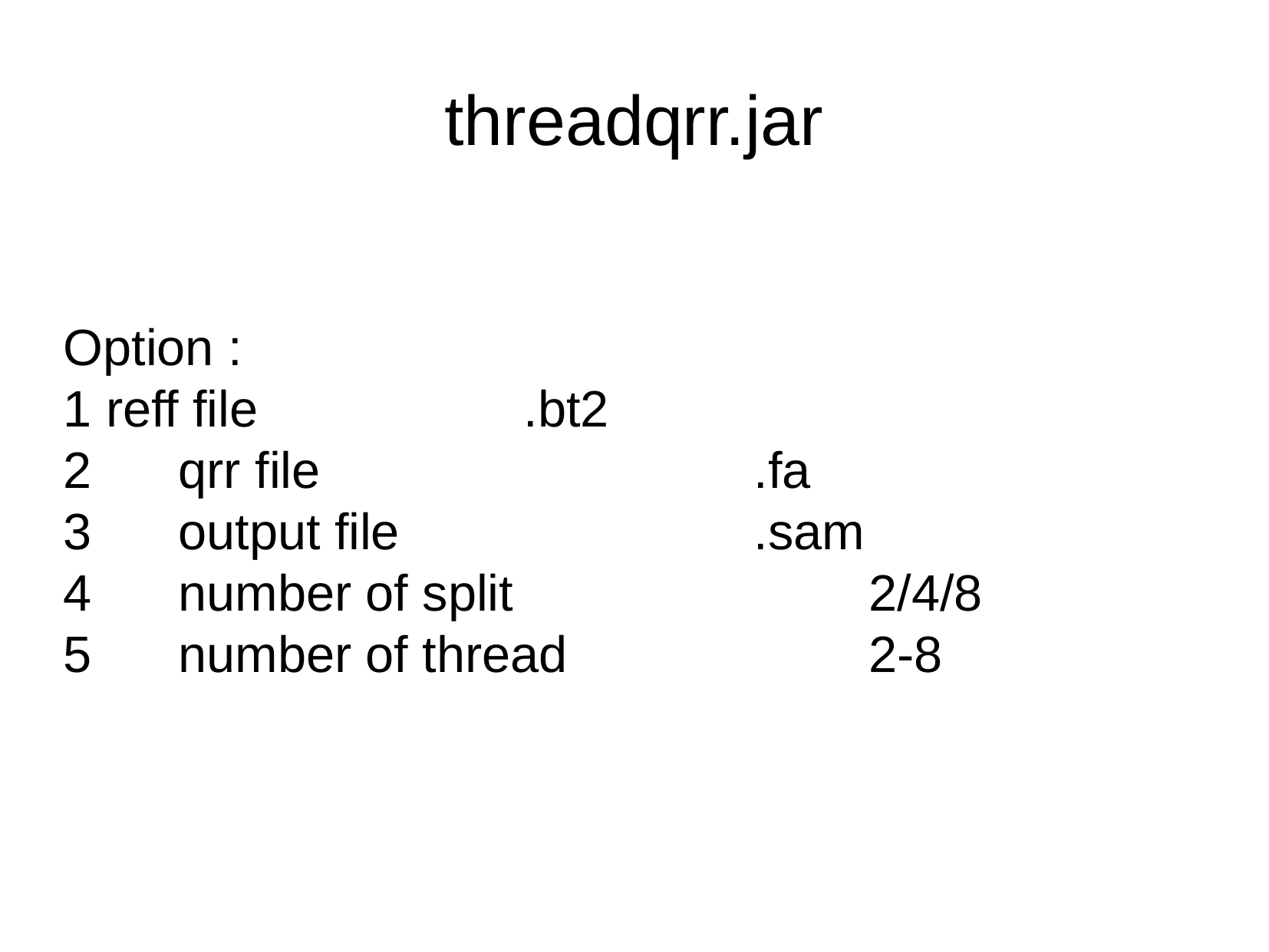

threadqrr.jar
Option :
1 reff file			.bt2
2	qrr file				.fa
3	output file 			.sam
4	number of split				2/4/8
5	number of thread 			2-8